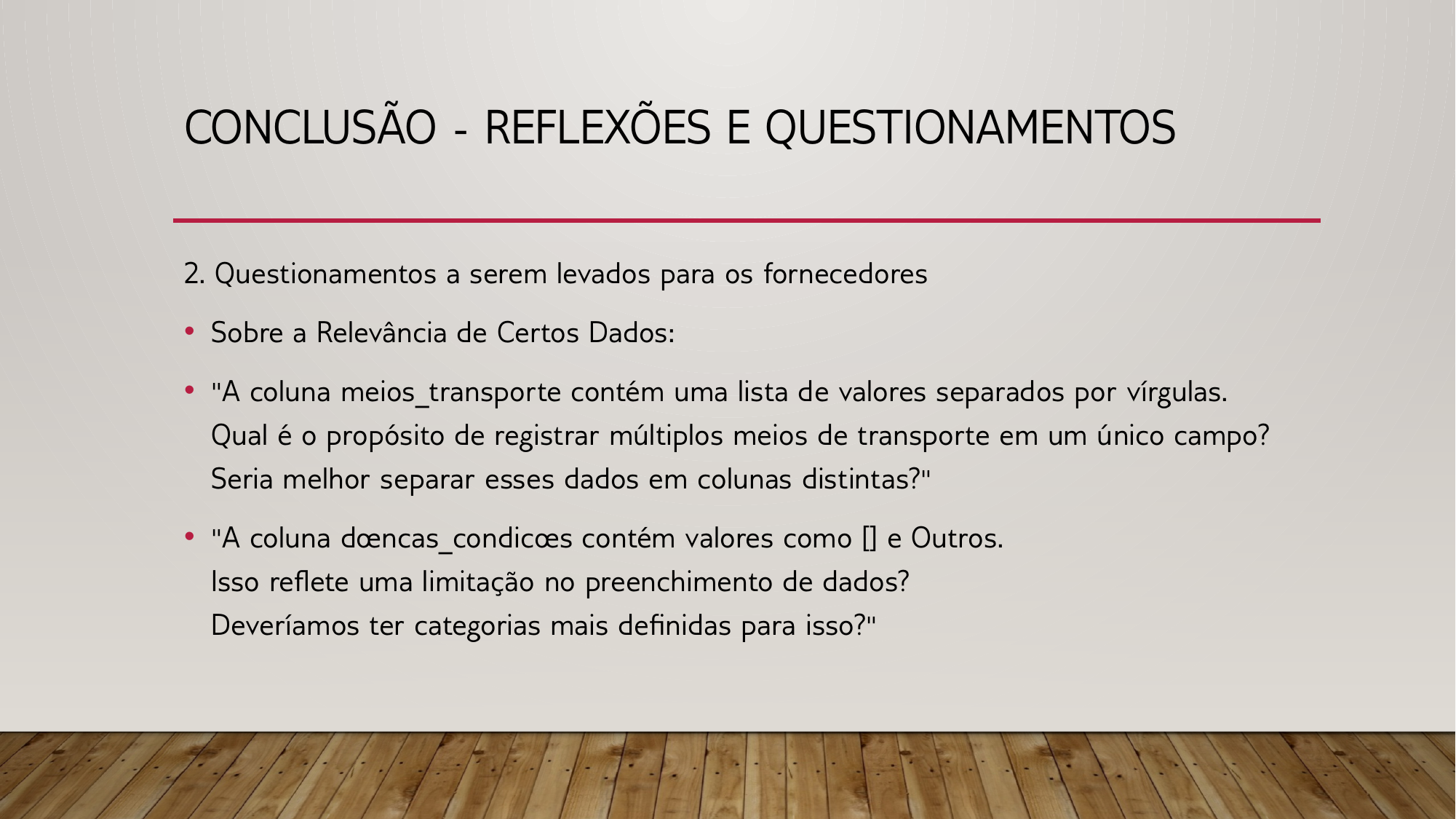

# Conclusão - Reflexões e Questionamentos
2. Questionamentos a serem levados para os fornecedores
Sobre a Relevância de Certos Dados:
"A coluna meios_transporte contém uma lista de valores separados por vírgulas.
Qual é o propósito de registrar múltiplos meios de transporte em um único campo? Seria melhor separar esses dados em colunas distintas?"
"A coluna doencas_condicoes contém valores como [] e Outros.
Isso reflete uma limitação no preenchimento de dados?
Deveríamos ter categorias mais definidas para isso?"